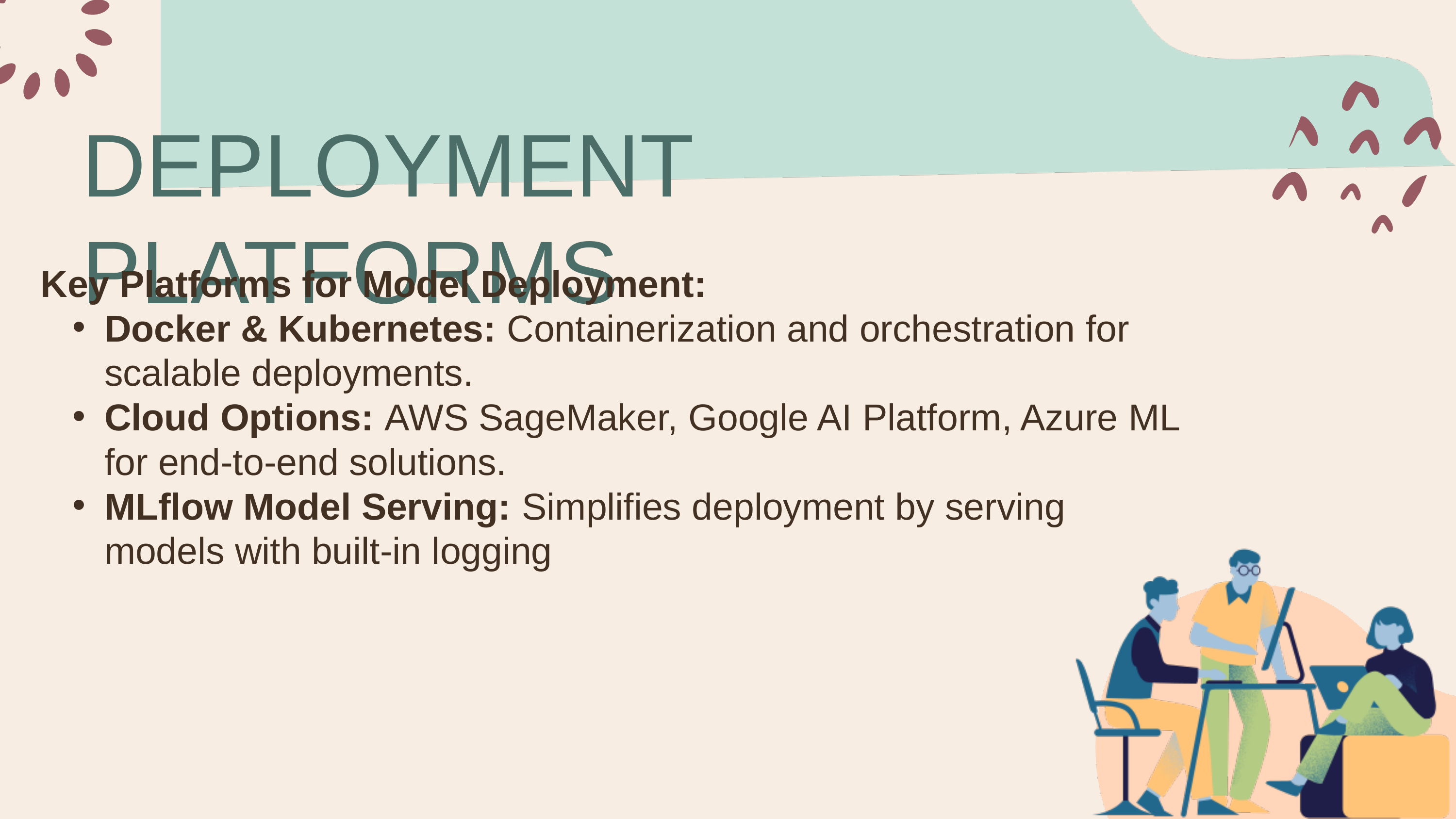

DEPLOYMENT PLATFORMS
Key Platforms for Model Deployment:
Docker & Kubernetes: Containerization and orchestration for scalable deployments.
Cloud Options: AWS SageMaker, Google AI Platform, Azure ML for end-to-end solutions.
MLflow Model Serving: Simplifies deployment by serving models with built-in logging